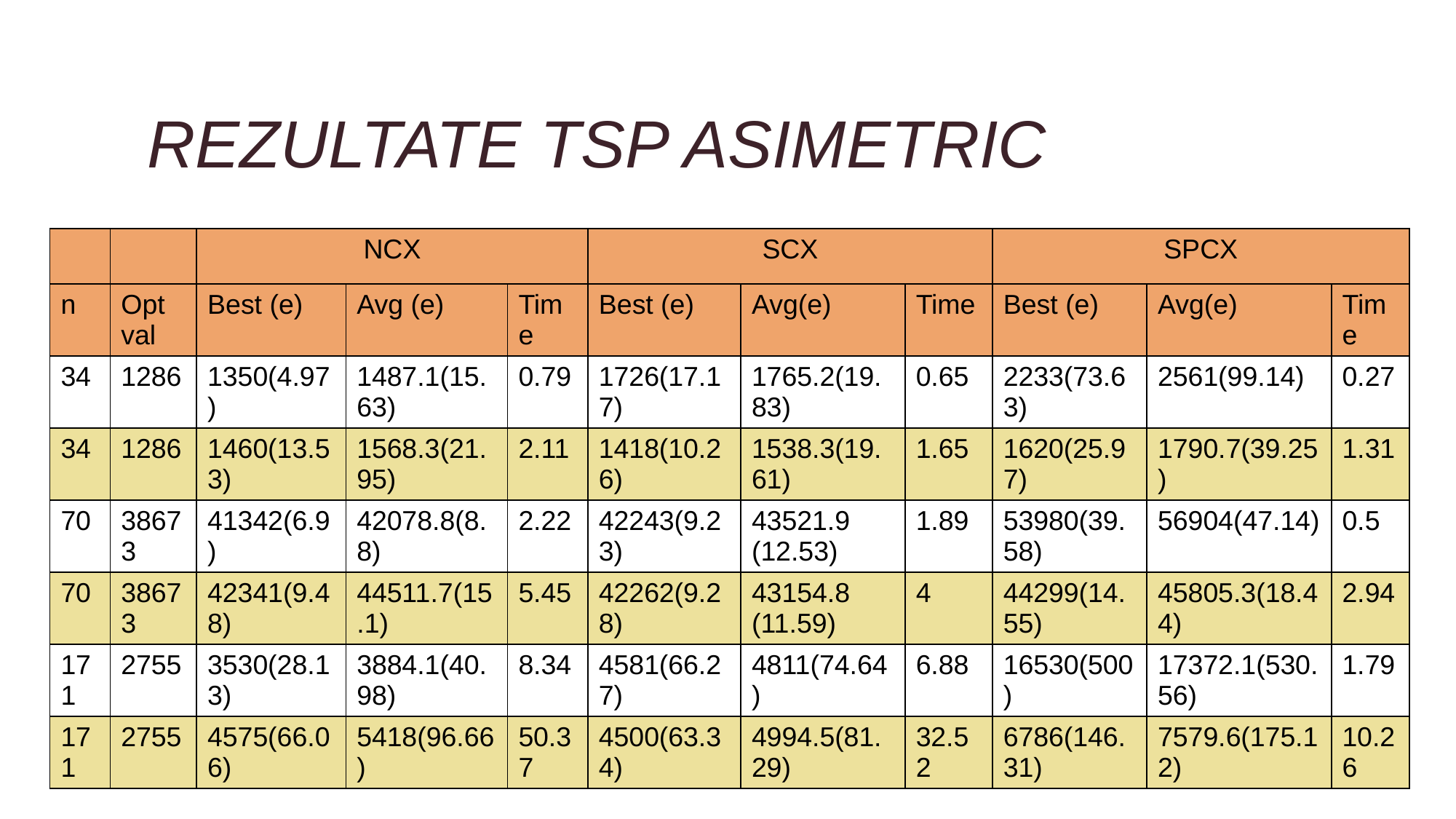

# Rezultate TSP aSimetric
|  |  | NCX |  |  | SCX |  |  | SPCX |  |  |
| --- | --- | --- | --- | --- | --- | --- | --- | --- | --- | --- |
| n | Opt val | Best (e) | Avg (e) | Time | Best (e) | Avg(e) | Time | Best (e) | Avg(e) | Time |
| 34 | 1286 | 1350(4.97) | 1487.1(15.63) | 0.79 | 1726(17.17) | 1765.2(19.83) | 0.65 | 2233(73.63) | 2561(99.14) | 0.27 |
| 34 | 1286 | 1460(13.53) | 1568.3(21.95) | 2.11 | 1418(10.26) | 1538.3(19.61) | 1.65 | 1620(25.97) | 1790.7(39.25) | 1.31 |
| 70 | 38673 | 41342(6.9) | 42078.8(8.8) | 2.22 | 42243(9.23) | 43521.9 (12.53) | 1.89 | 53980(39.58) | 56904(47.14) | 0.5 |
| 70 | 38673 | 42341(9.48) | 44511.7(15.1) | 5.45 | 42262(9.28) | 43154.8 (11.59) | 4 | 44299(14.55) | 45805.3(18.44) | 2.94 |
| 171 | 2755 | 3530(28.13) | 3884.1(40.98) | 8.34 | 4581(66.27) | 4811(74.64) | 6.88 | 16530(500) | 17372.1(530.56) | 1.79 |
| 171 | 2755 | 4575(66.06) | 5418(96.66) | 50.37 | 4500(63.34) | 4994.5(81.29) | 32.52 | 6786(146.31) | 7579.6(175.12) | 10.26 |